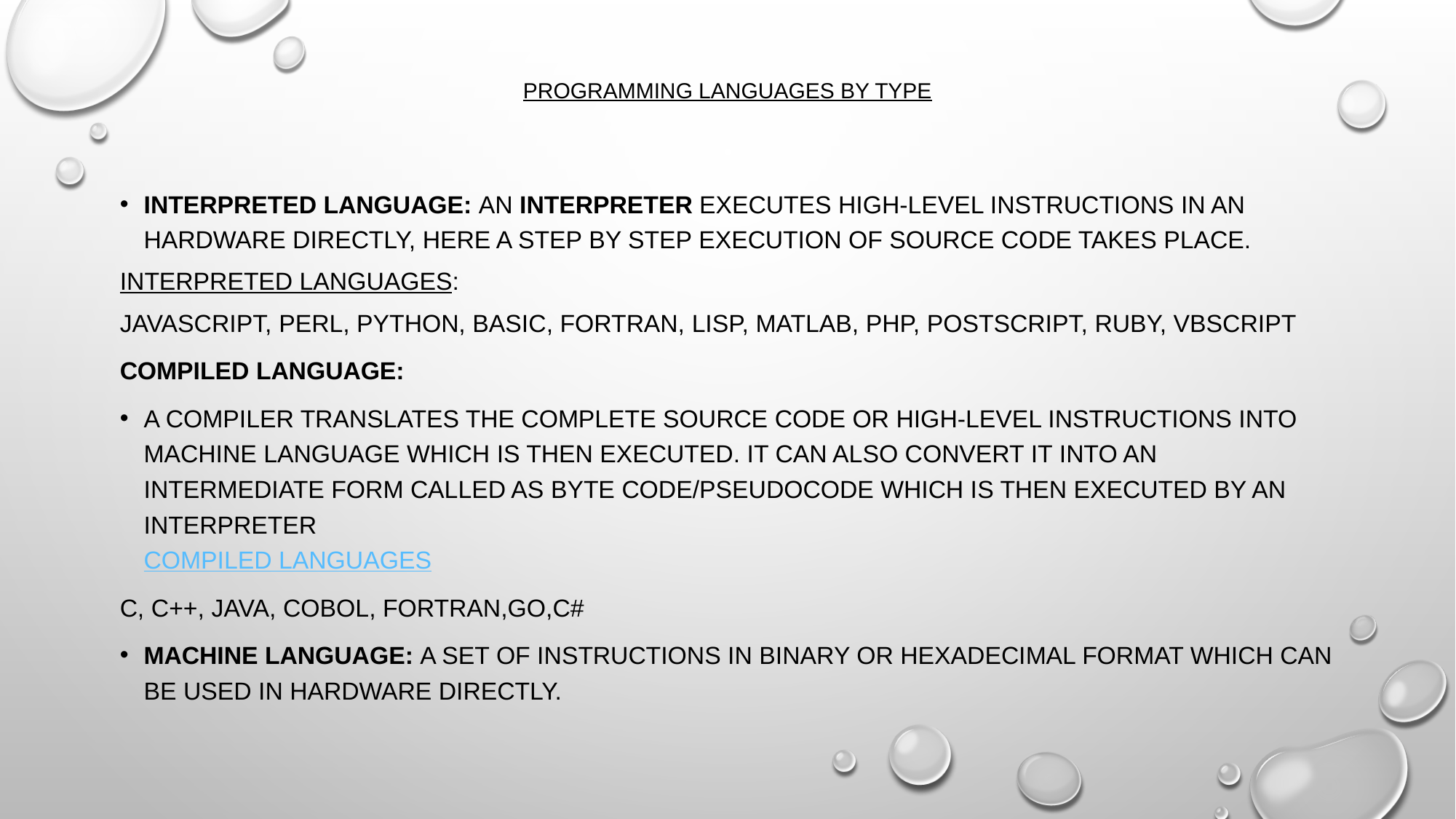

# PROGRAMMING LANGUAGES BY TYPE

Interpreted Language: An interpreter executes high-level instructions in AN HARDWARE DIRECTLY, here a STEP BY STEP EXECUTION OF SOURCE CODE TAKES PLACE.
INTERPRETED Languages:
JavaScript, Perl, Python, BASIC, FortRAN, lisp, matlab, php, postscript, ruby, vbscript
Compiled language:
a compiler translates THE COMPLETE SOURCE CODE OR high-level instructions into machine language WHICH IS THEN EXECUTED. IT CAN ALSO CONVERT IT INTO AN INTERMEDIATE FORM CALLED AS BYTE CODE/PSEUDOCODE WHICH IS THEN EXECUTED BY AN INTERPRETER
Compiled Languages
C, C++, java, COBOL, FORTRAN,GO,C#
machine language: a set of instructions in binary or hexadecimal format which can be used in hardware directly.